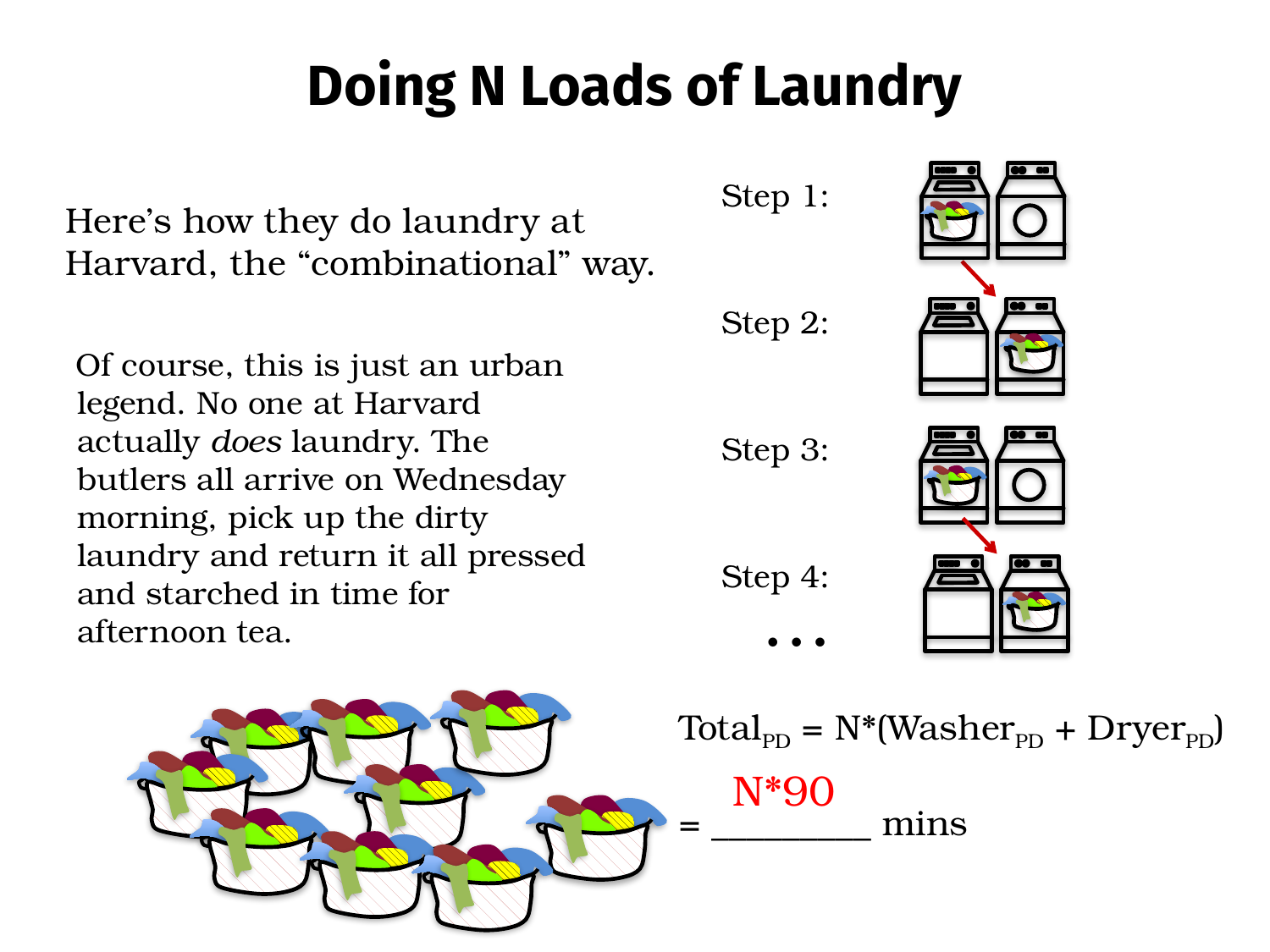

# Doing N Loads of Laundry

Step 1:
Here’s how they do laundry at Harvard, the “combinational” way.

Step 2:

Of course, this is just an urban legend. No one at Harvard actually does laundry. The butlers all arrive on Wednesday morning, pick up the dirty laundry and return it all pressed and starched in time for  afternoon tea.
Step 3:

Step 4:

…

TotalPD = N*(WasherPD + DryerPD)

= _________ mins
N*90